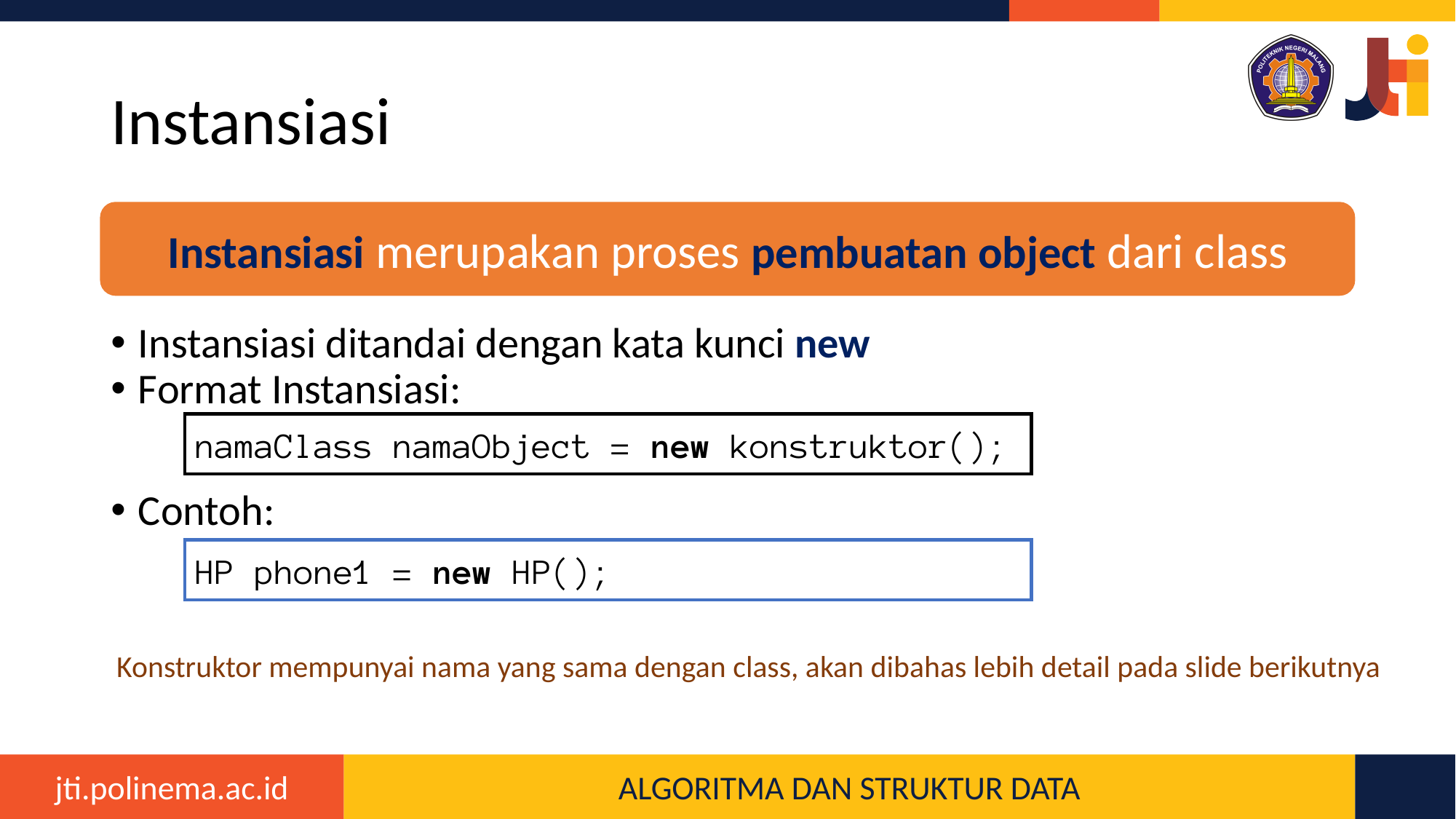

# Instansiasi
Instansiasi merupakan proses pembuatan object dari class
Instansiasi ditandai dengan kata kunci new
Format Instansiasi:

Contoh:

namaClass namaObject = new konstruktor();
HP phone1 = new HP();
Konstruktor mempunyai nama yang sama dengan class, akan dibahas lebih detail pada slide berikutnya